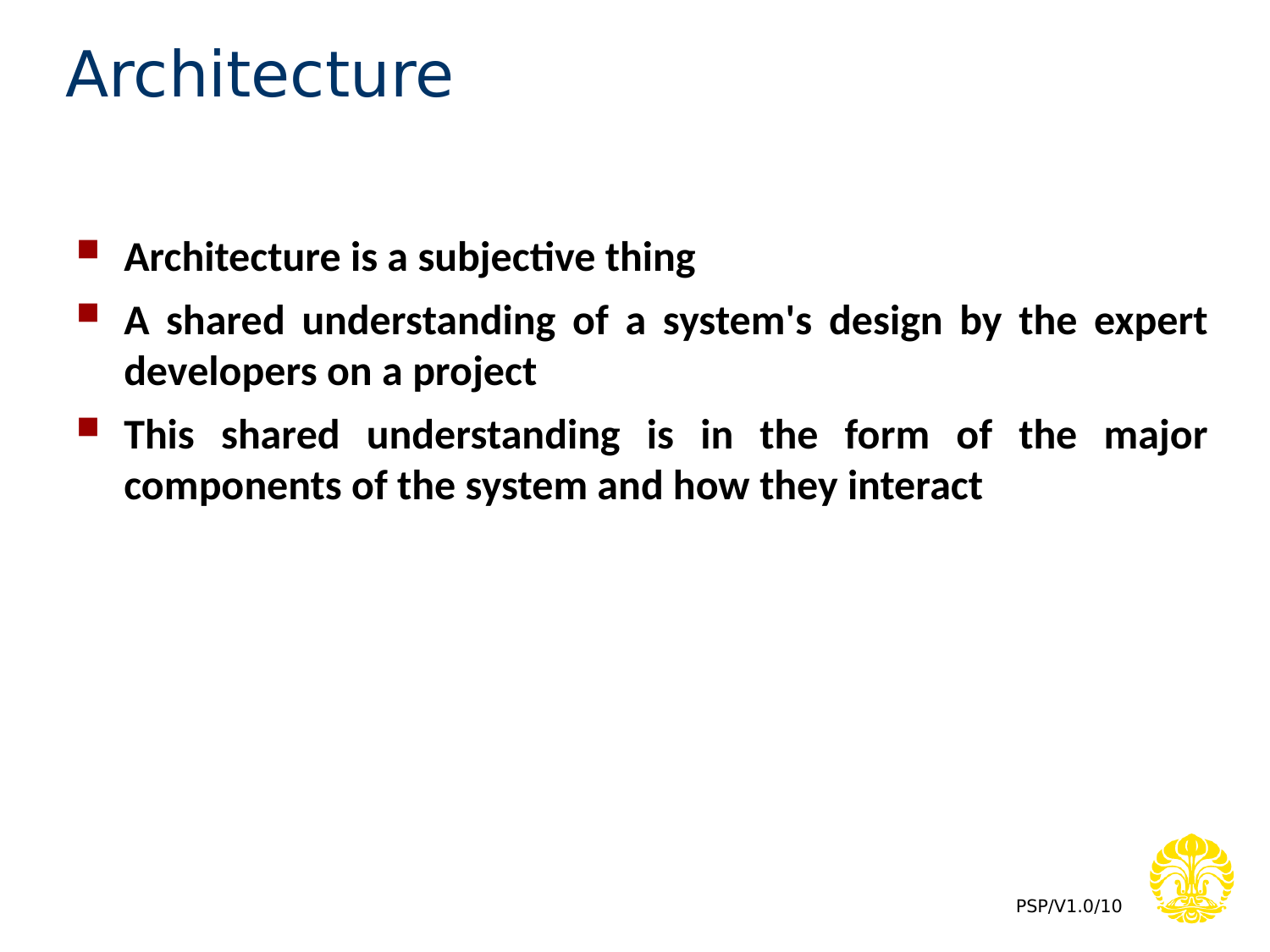

# Architecture
Architecture is a subjective thing
A shared understanding of a system's design by the expert developers on a project
This shared understanding is in the form of the major components of the system and how they interact